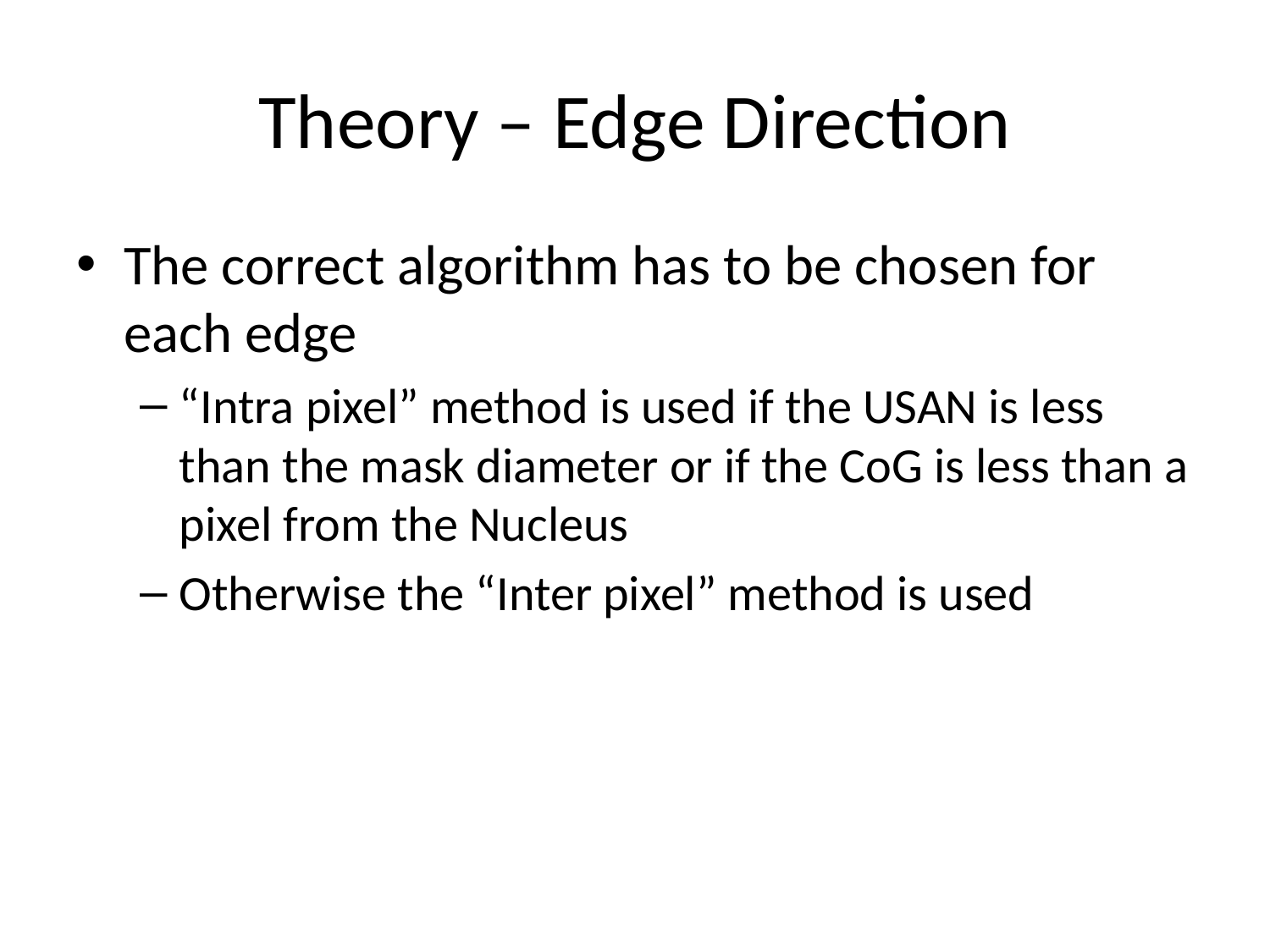

# Theory – Edge Direction
The correct algorithm has to be chosen for each edge
“Intra pixel” method is used if the USAN is less than the mask diameter or if the CoG is less than a pixel from the Nucleus
Otherwise the “Inter pixel” method is used